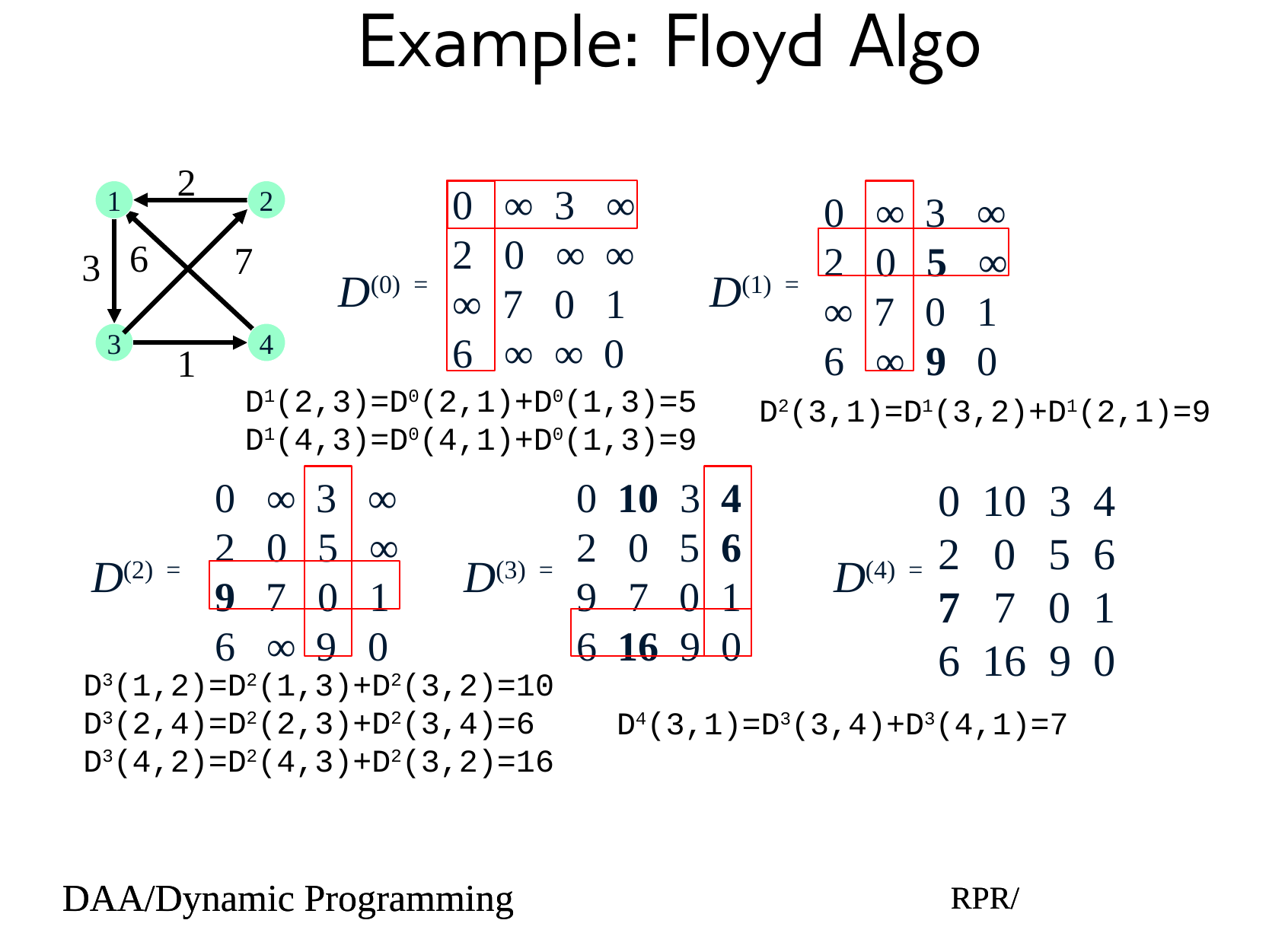

# Example: Floyd Algo
2
2
1

2

6
7
3
3

4

1

0   ∞  3   ∞
2   0   ∞  ∞
∞  7   0   1
6   ∞  ∞  0

0   ∞  3   ∞
2   0   5   ∞
∞  7   0   1
6   ∞  9   0

D(0)  =
D(1)  =
D1(2,3)=D0(2,1)+D0(1,3)=5
D1(4,3)=D0(4,1)+D0(1,3)=9
D2(3,1)=D1(3,2)+D1(2,1)=9
0   ∞  3   ∞
2   0   5   ∞
9   7   0   1
6   ∞  9   0

0  10  3  4
2   0   5  6
9   7   0  1
6  16  9  0

0  10  3  4
2   0   5  6
7   7   0  1
6  16  9  0
D(2)  =
 D(3)  =
D(4)  =

D3(1,2)=D2(1,3)+D2(3,2)=10
D3(2,4)=D2(2,3)+D2(3,4)=6
D3(4,2)=D2(4,3)+D2(3,2)=16
D4(3,1)=D3(3,4)+D3(4,1)=7
DAA/Dynamic Programming
RPR/
13